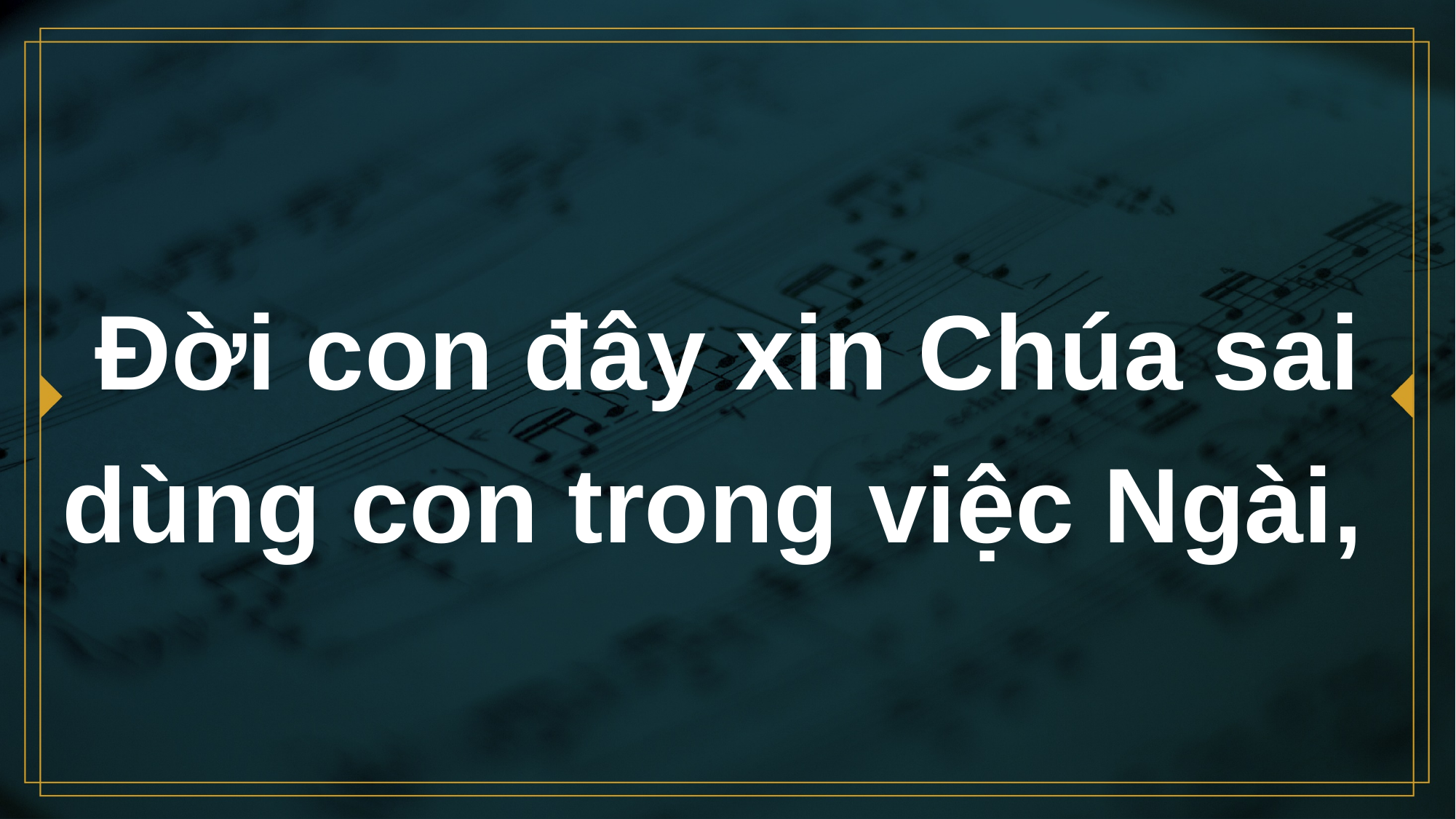

# Đời con đây xin Chúa sai dùng con trong việc Ngài,